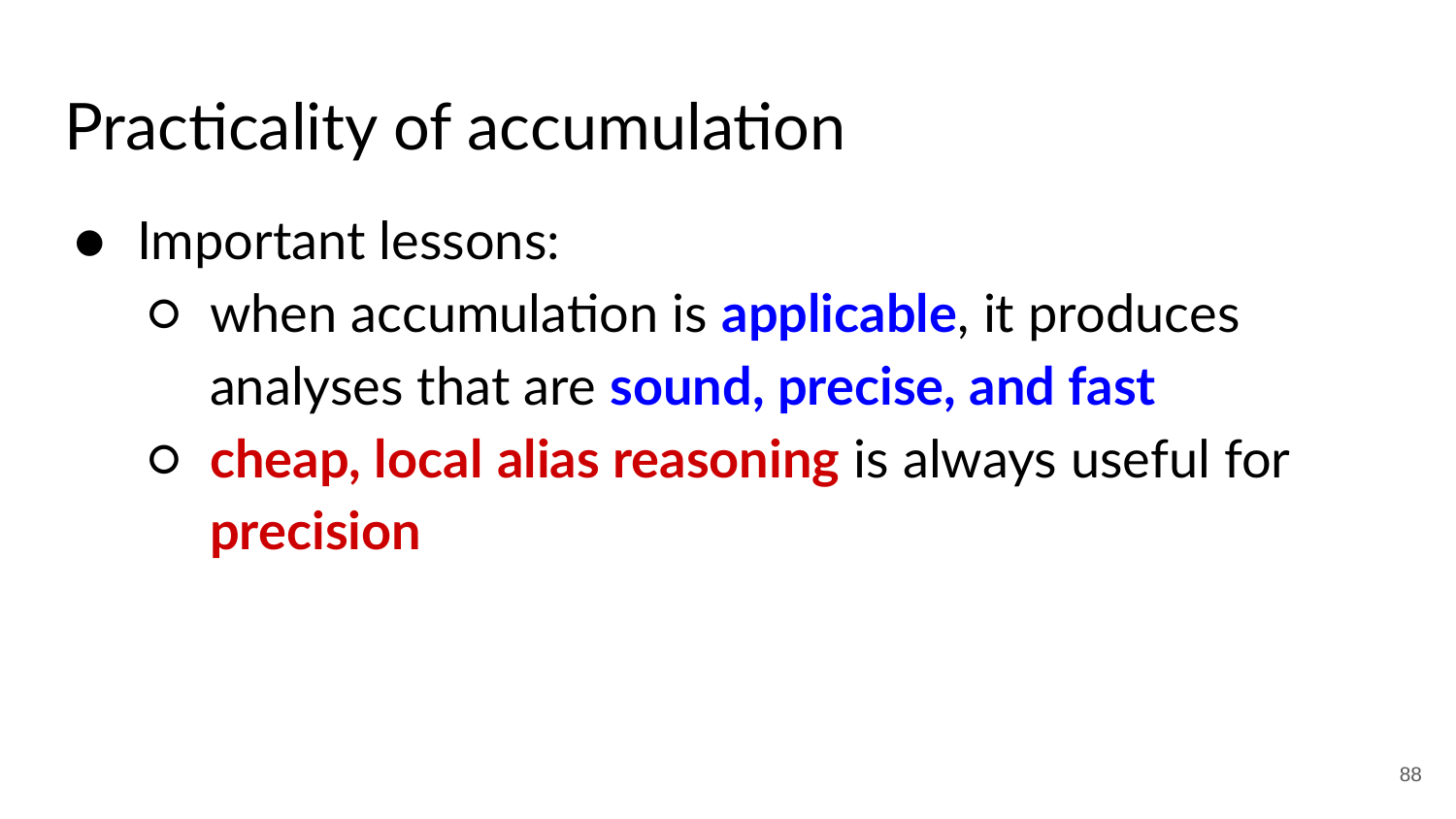

# Practicality of accumulation
Important lessons:
when accumulation is applicable, it produces analyses that are sound, precise, and fast
cheap, local alias reasoning is always useful for precision

88